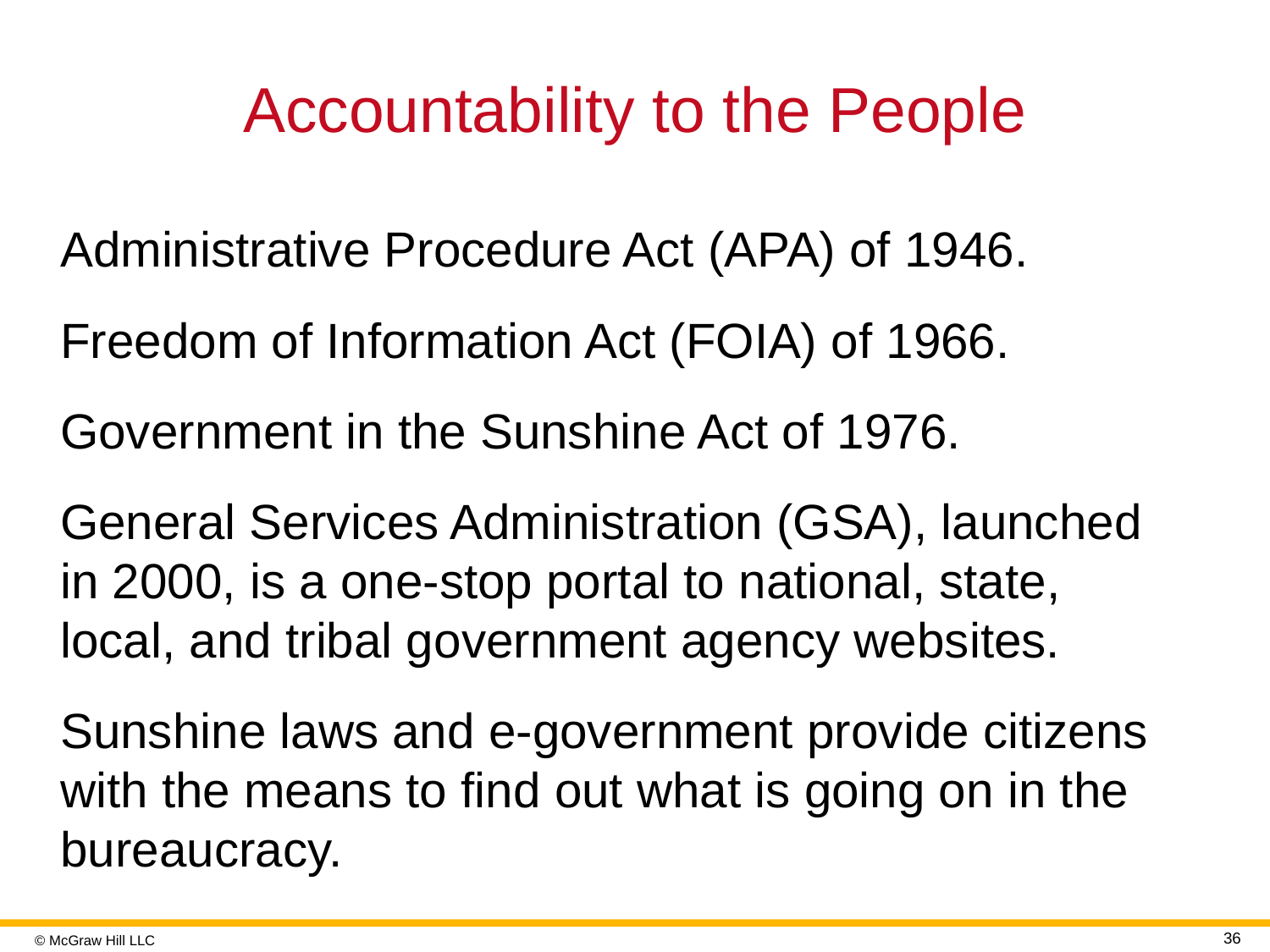

# Accountability to the People
Administrative Procedure Act (APA) of 1946.
Freedom of Information Act (FOIA) of 1966.
Government in the Sunshine Act of 1976.
General Services Administration (GSA), launched in 2000, is a one-stop portal to national, state, local, and tribal government agency websites.
Sunshine laws and e-government provide citizens with the means to find out what is going on in the bureaucracy.
36